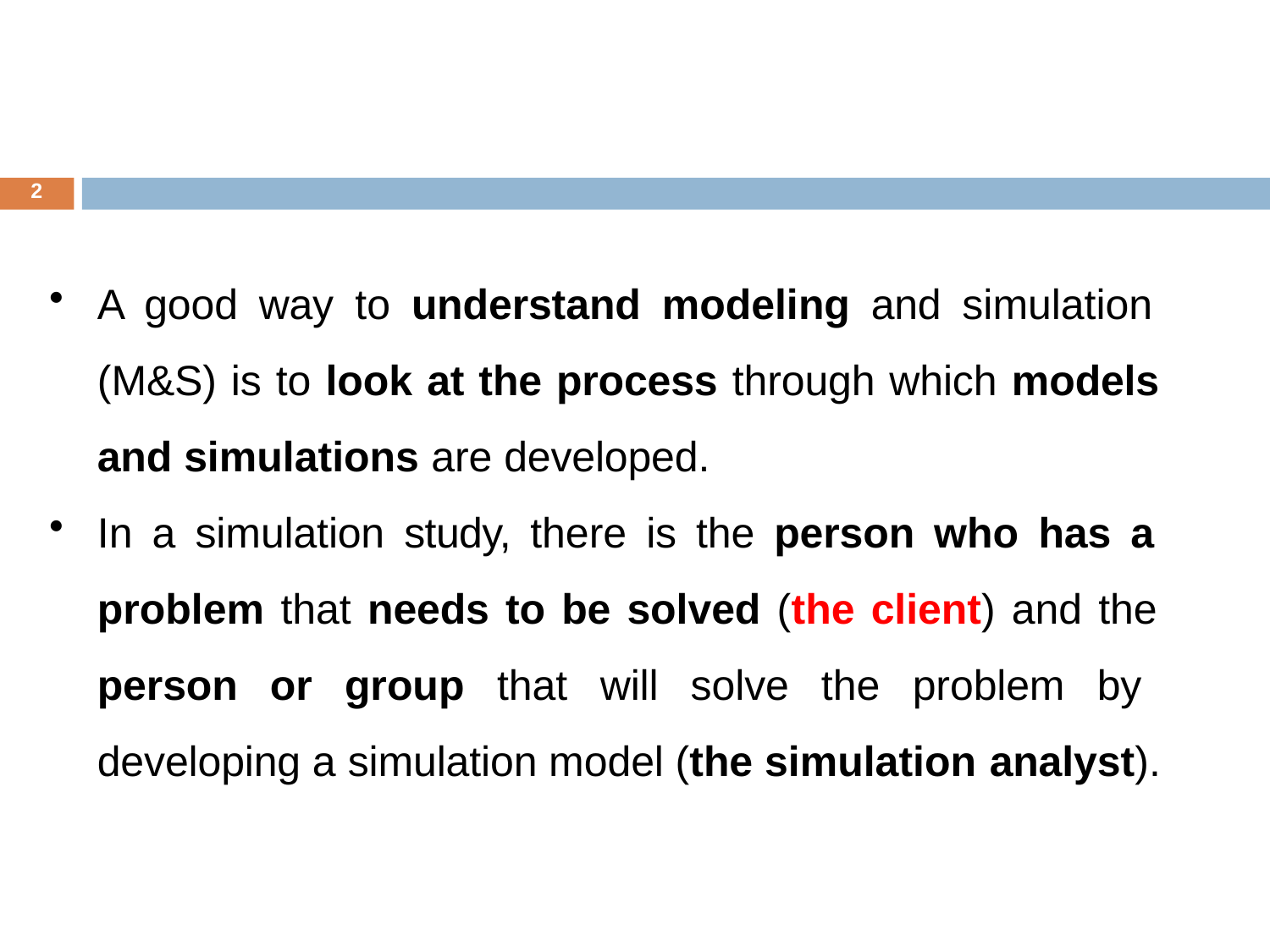

2
A good way to understand modeling and simulation  (M&S) is to look at the process through which models  and simulations are developed.
In a simulation study, there is the person who has a  problem that needs to be solved (the client) and the  person or group that will solve the problem by  developing a simulation model (the simulation analyst).